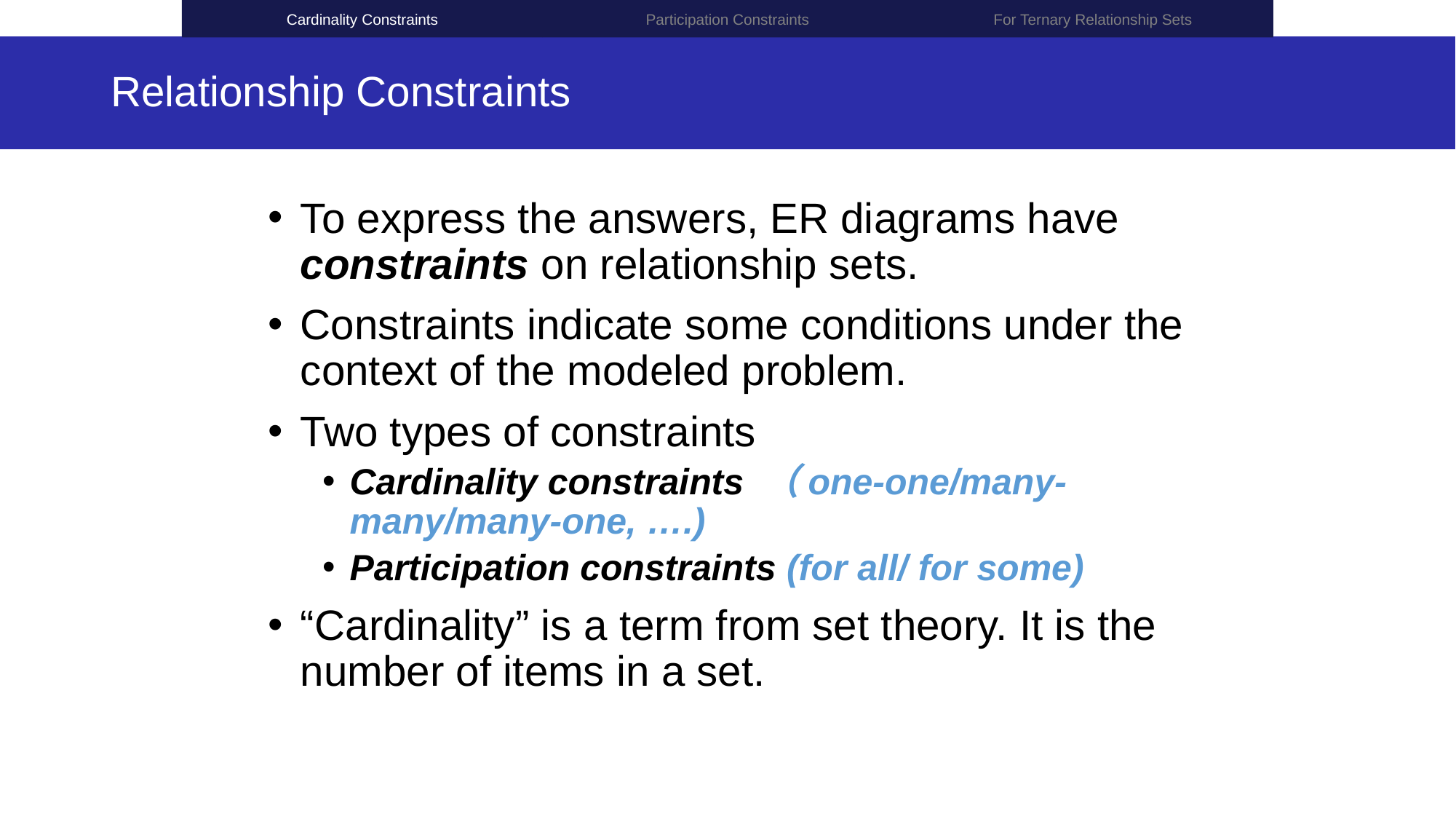

For Ternary Relationship Sets
Cardinality Constraints
Participation Constraints
# Relationship Constraints
To express the answers, ER diagrams have constraints on relationship sets.
Constraints indicate some conditions under the context of the modeled problem.
Two types of constraints
Cardinality constraints （one-one/many-many/many-one, ….)
Participation constraints (for all/ for some)
“Cardinality” is a term from set theory. It is the number of items in a set.